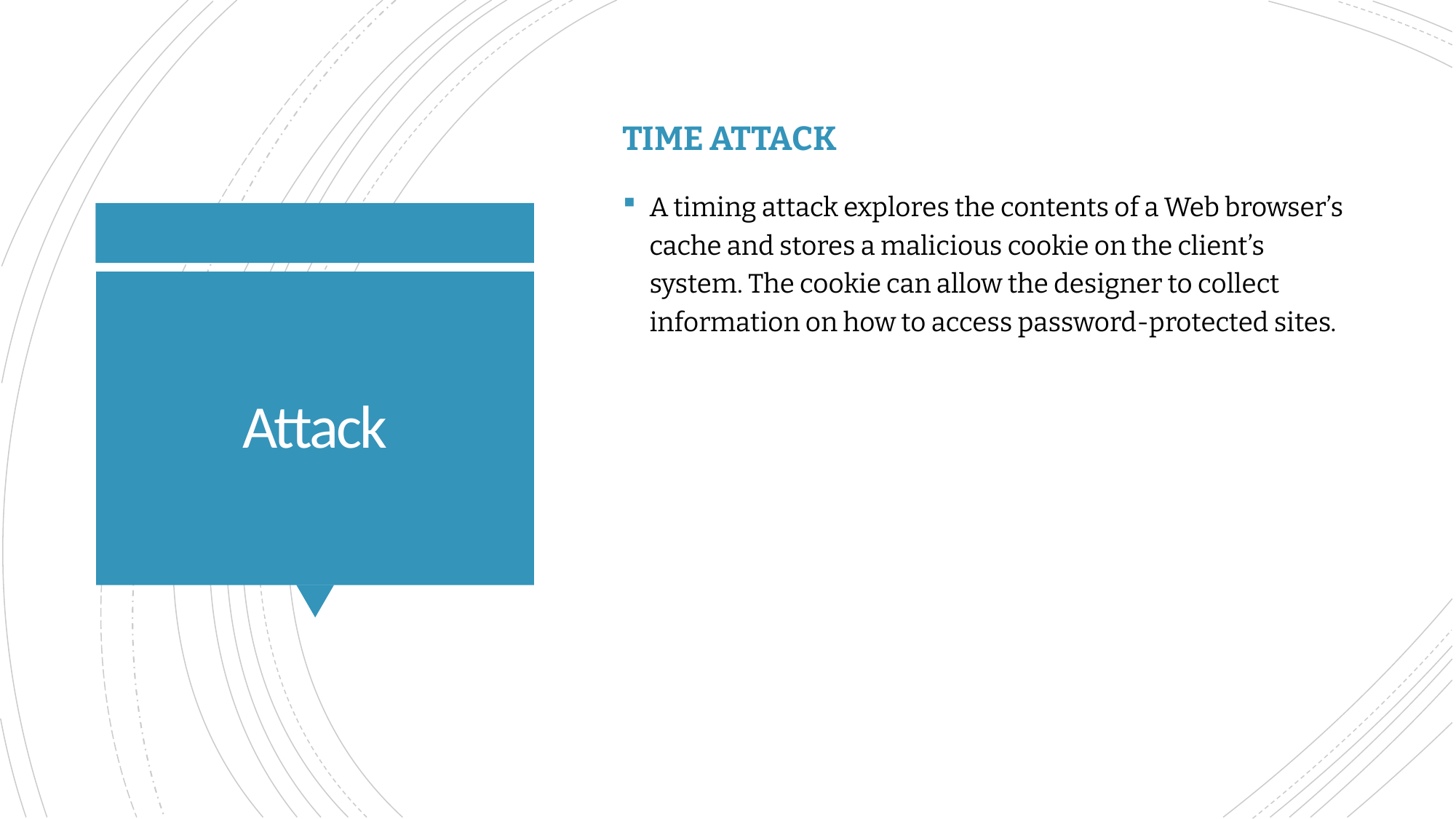

Time Attack
A timing attack explores the contents of a Web browser’s cache and stores a malicious cookie on the client’s system. The cookie can allow the designer to collect information on how to access password-protected sites.
# Attack